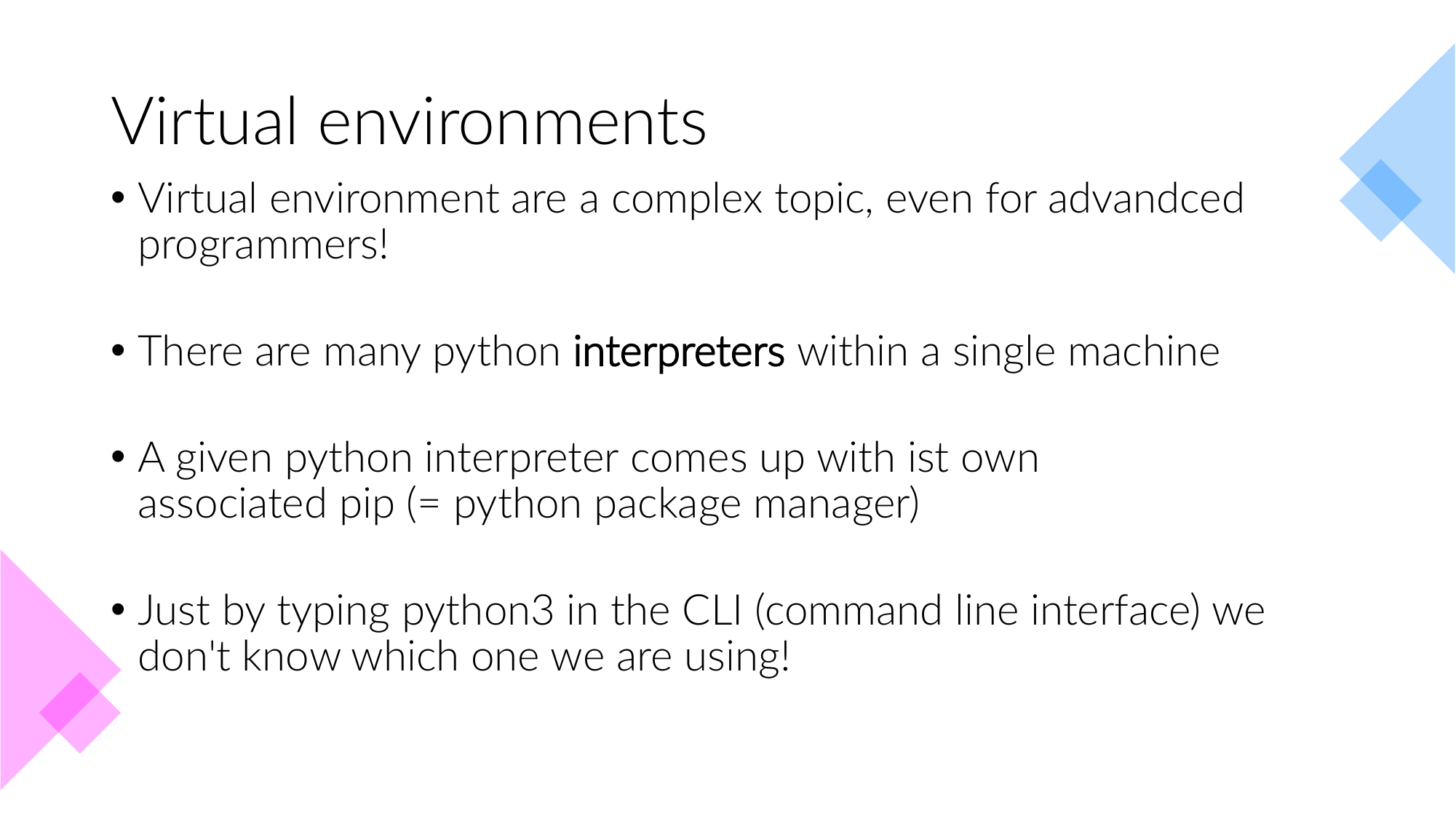

# Virtual environments
Virtual environment are a complex topic, even for advandced programmers!
There are many python interpreters within a single machine
A given python interpreter comes up with ist own associated pip (= python package manager)
Just by typing python3 in the CLI (command line interface) we don't know which one we are using!